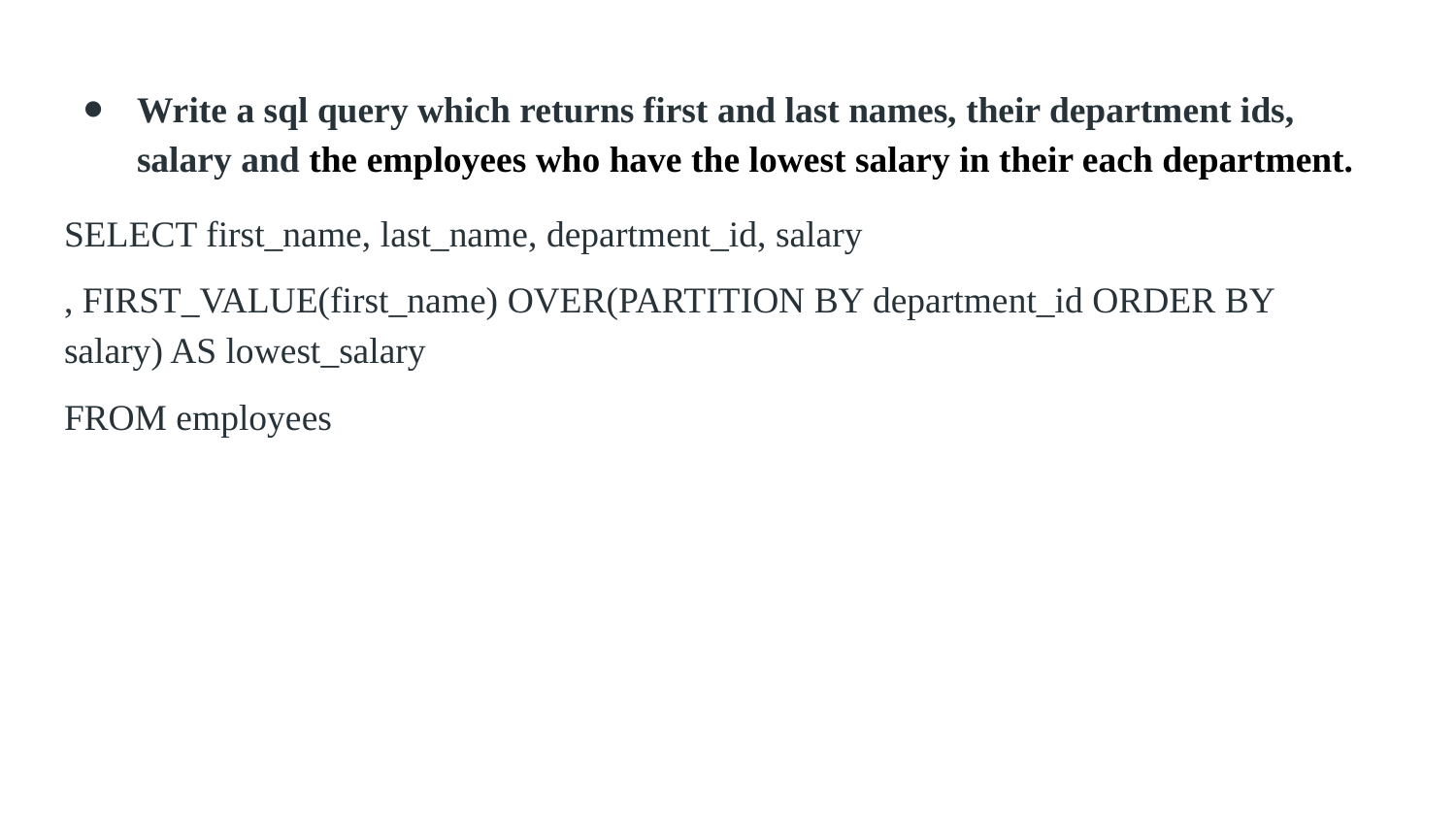

Write a sql query which returns first and last names, their department ids, salary and the employees who have the lowest salary in their each department.
SELECT first_name, last_name, department_id, salary
, FIRST_VALUE(first_name) OVER(PARTITION BY department_id ORDER BY salary) AS lowest_salary
FROM employees